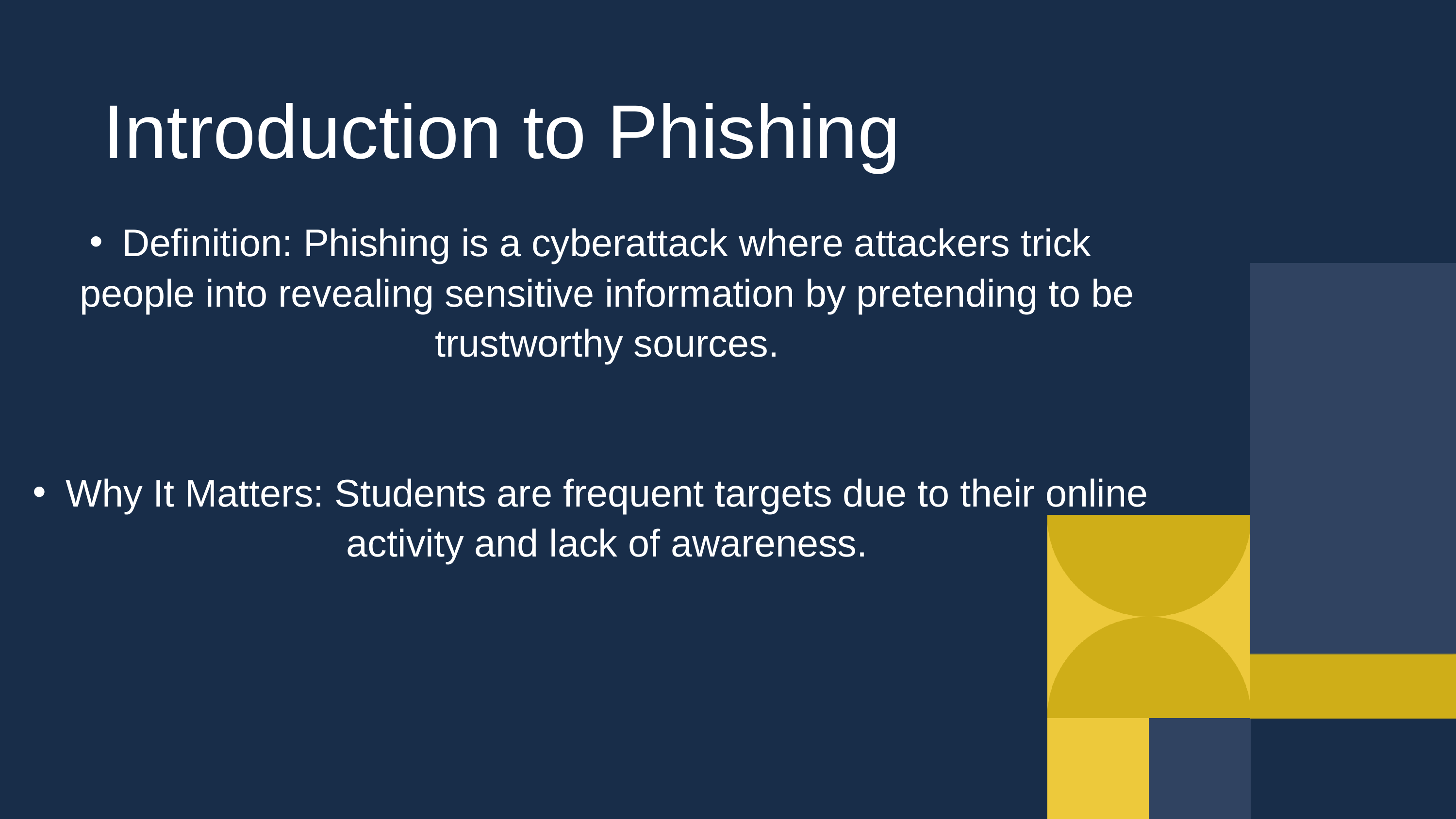

Introduction to Phishing
Definition: Phishing is a cyberattack where attackers trick people into revealing sensitive information by pretending to be trustworthy sources.

Why It Matters: Students are frequent targets due to their online activity and lack of awareness.